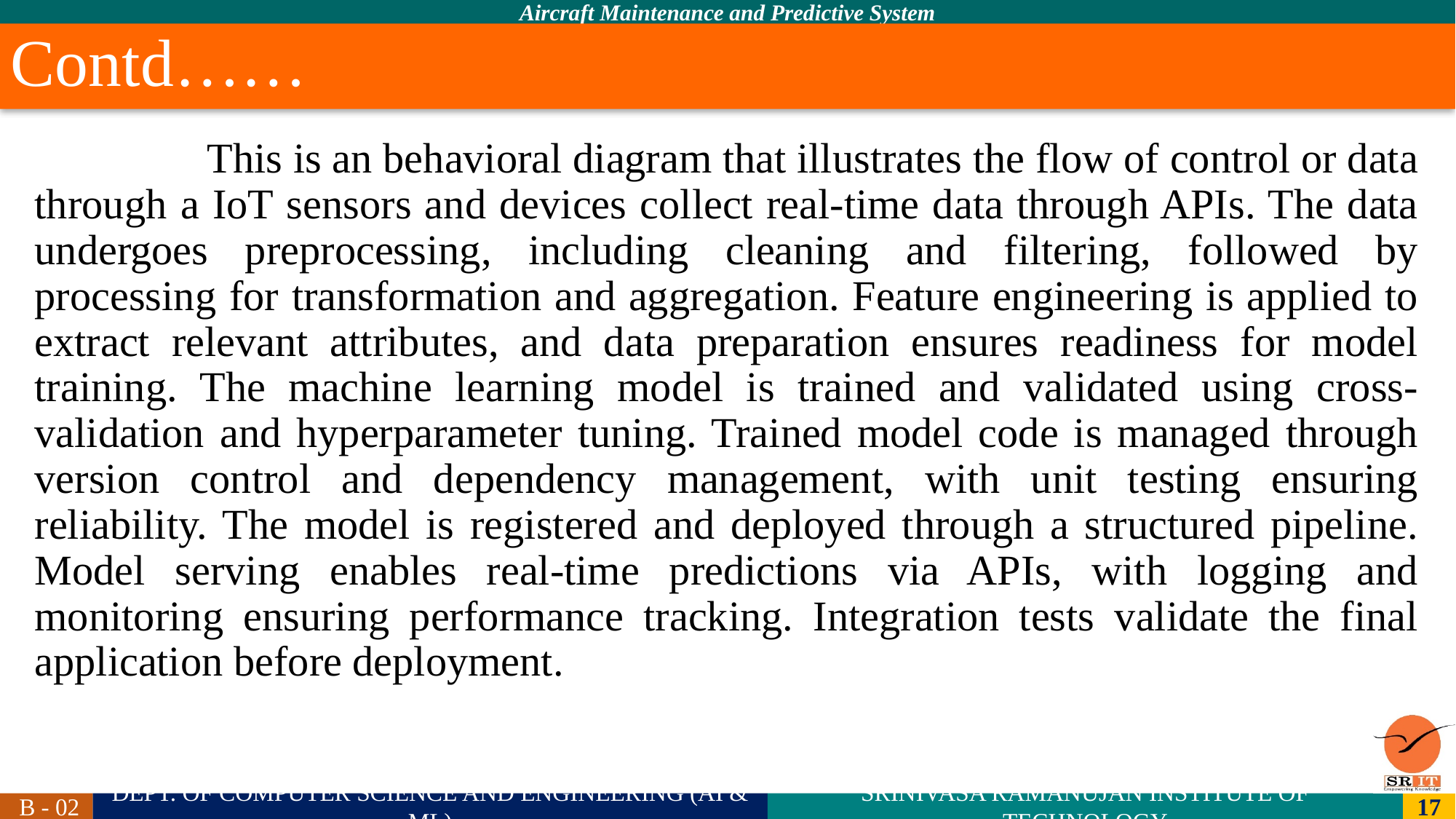

# Contd……
                This is an behavioral diagram that illustrates the flow of control or data through a IoT sensors and devices collect real-time data through APIs. The data undergoes preprocessing, including cleaning and filtering, followed by processing for transformation and aggregation. Feature engineering is applied to extract relevant attributes, and data preparation ensures readiness for model training. The machine learning model is trained and validated using cross-validation and hyperparameter tuning. Trained model code is managed through version control and dependency management, with unit testing ensuring reliability. The model is registered and deployed through a structured pipeline. Model serving enables real-time predictions via APIs, with logging and monitoring ensuring performance tracking. Integration tests validate the final application before deployment.